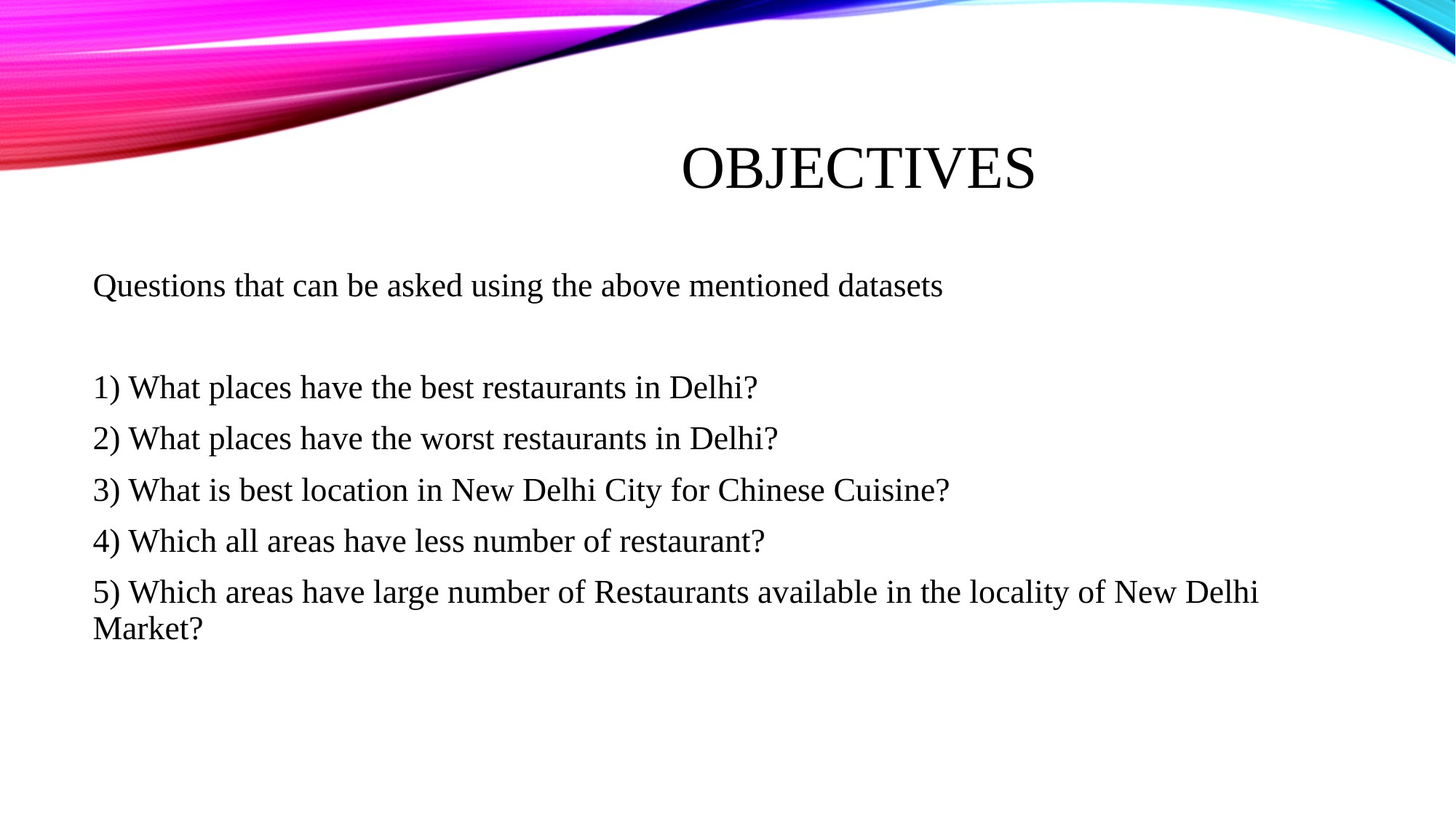

# OBJECTIVES
Questions that can be asked using the above mentioned datasets

1) What places have the best restaurants in Delhi?
2) What places have the worst restaurants in Delhi?
3) What is best location in New Delhi City for Chinese Cuisine?
4) Which all areas have less number of restaurant?
5) Which areas have large number of Restaurants available in the locality of New Delhi Market?